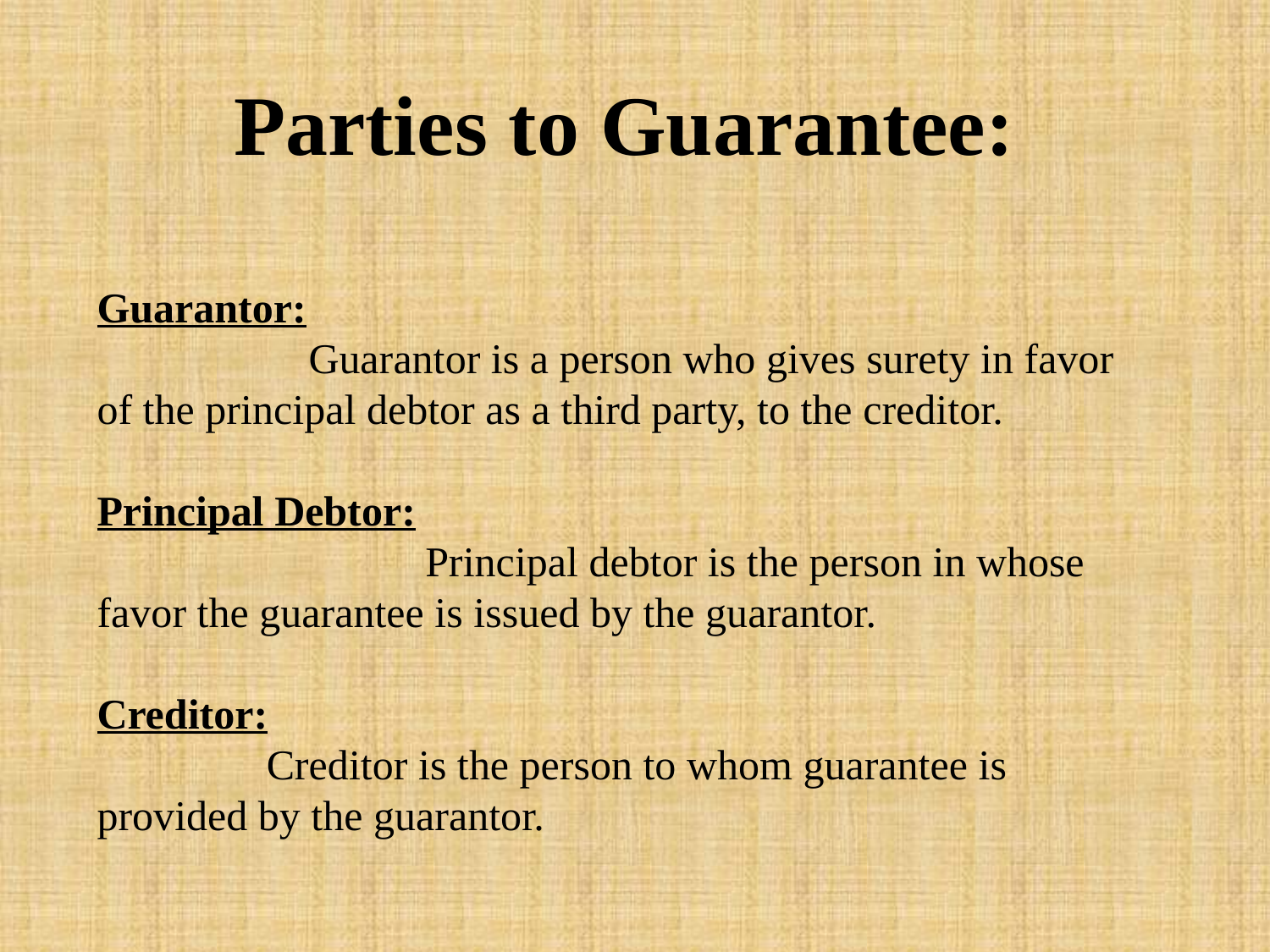

# Parties to Guarantee:
Guarantor:
	        Guarantor is a person who gives surety in favor of the principal debtor as a third party, to the creditor.

Principal Debtor:
		       Principal debtor is the person in whose favor the guarantee is issued by the guarantor.

Creditor:
	    Creditor is the person to whom guarantee is provided by the guarantor.